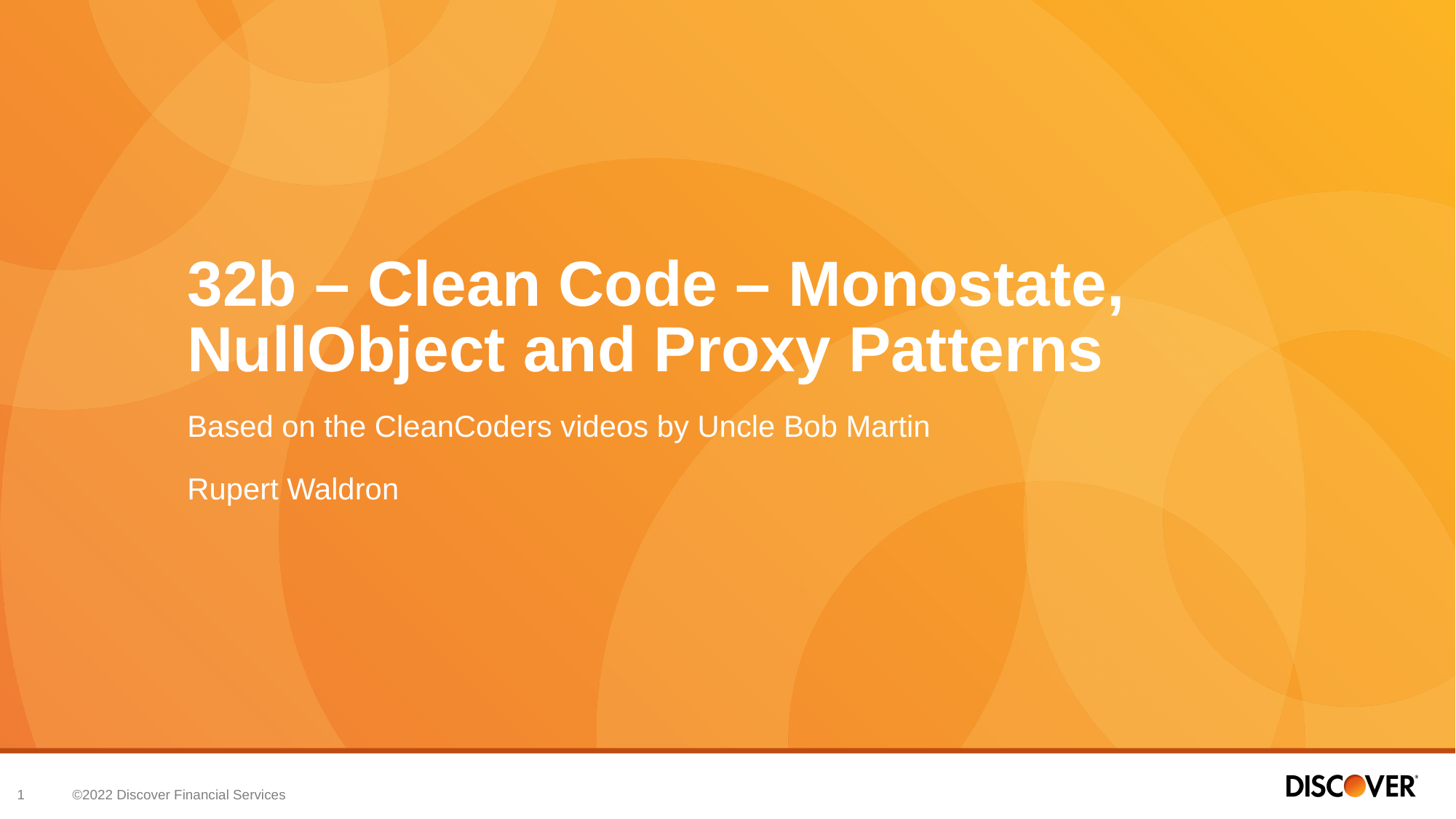

# 32b – Clean Code – Monostate, NullObject and Proxy Patterns
Based on the CleanCoders videos by Uncle Bob Martin
Rupert Waldron